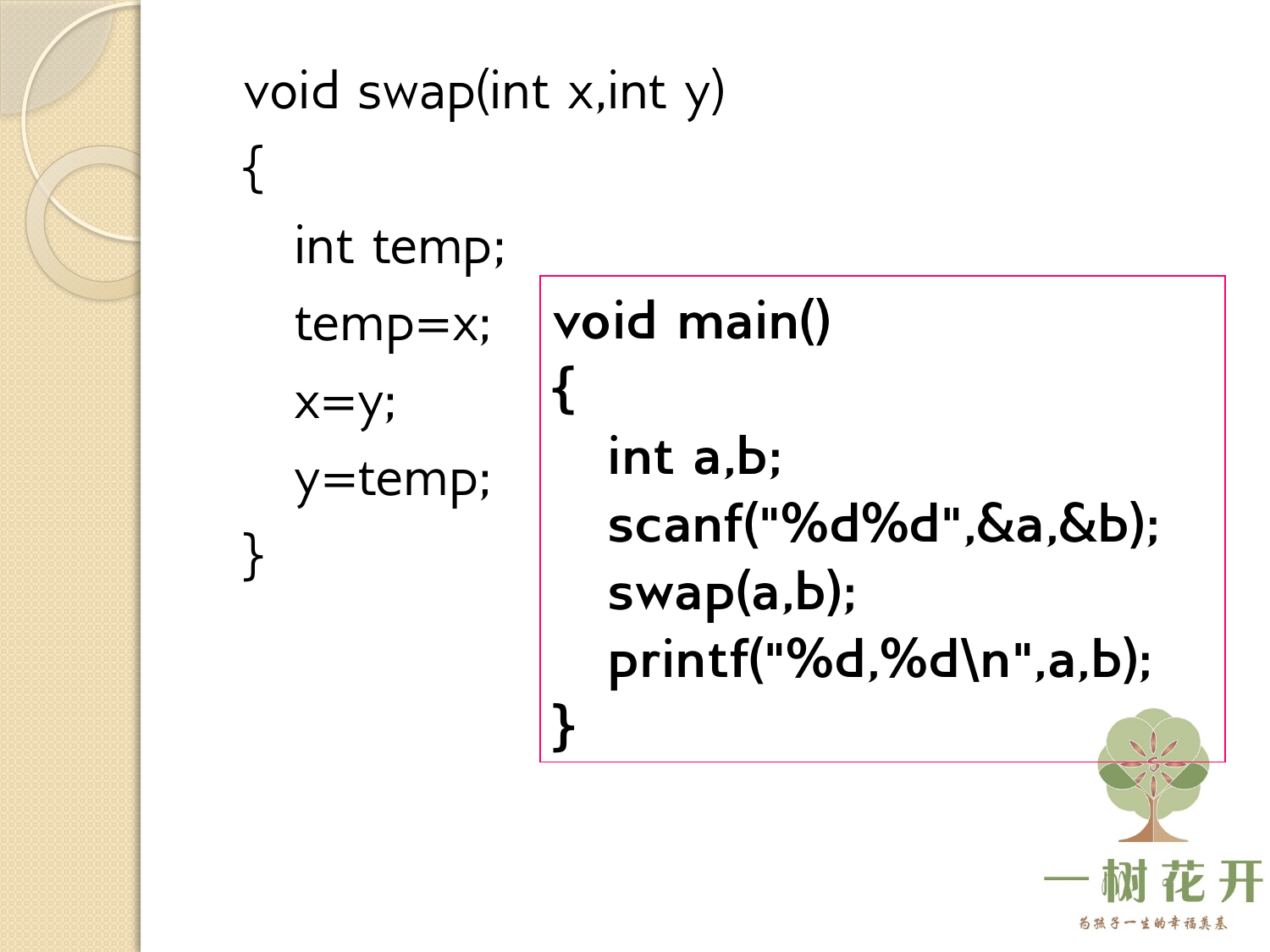

void swap(int x,int y)
{
   int temp;
   temp=x;
   x=y;
   y=temp;
}
void main()
{
   int a,b;
   scanf("%d%d",&a,&b);
   swap(a,b);
   printf("%d,%d\n",a,b);
}